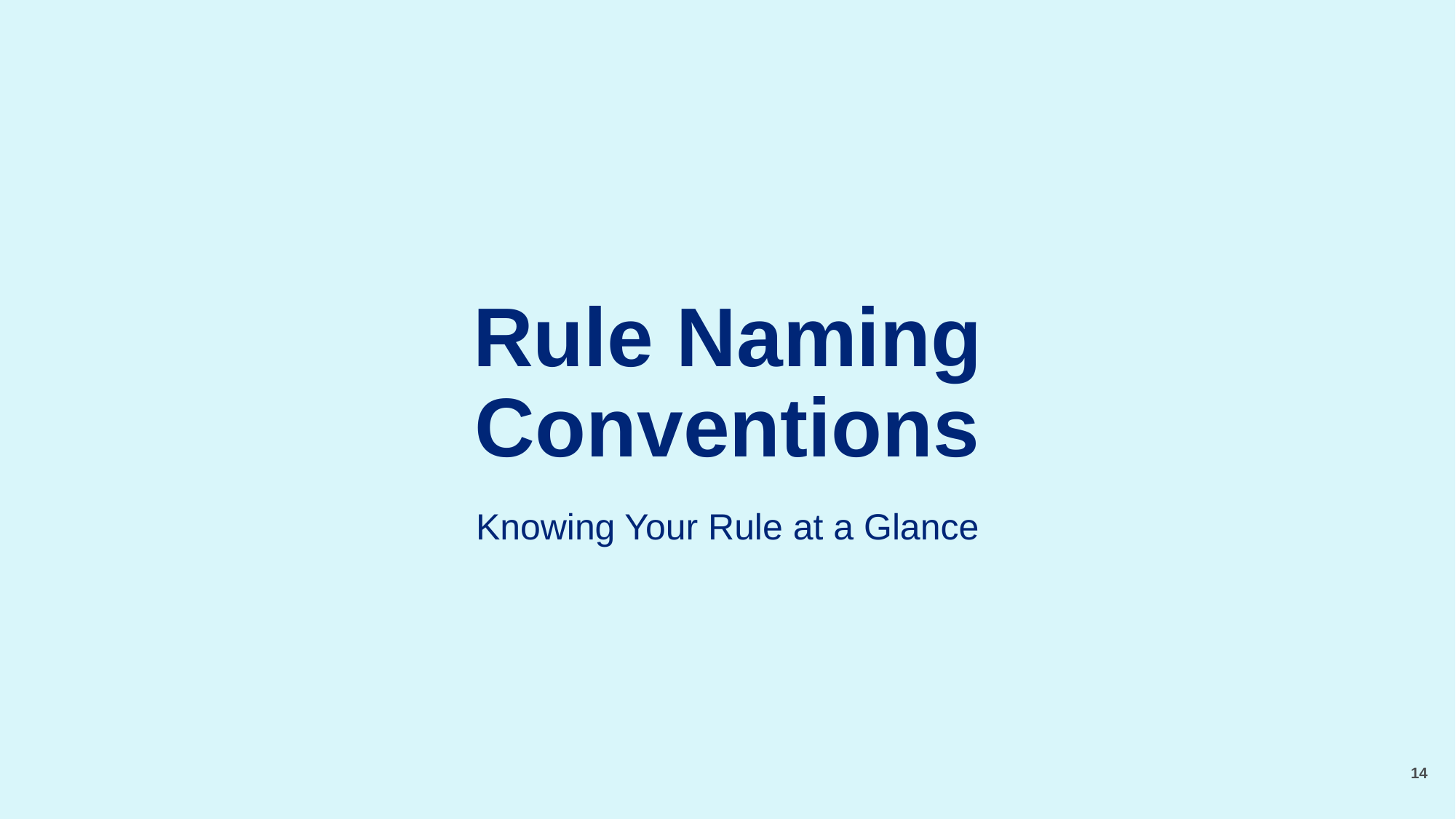

# Rule Naming Conventions
Knowing Your Rule at a Glance